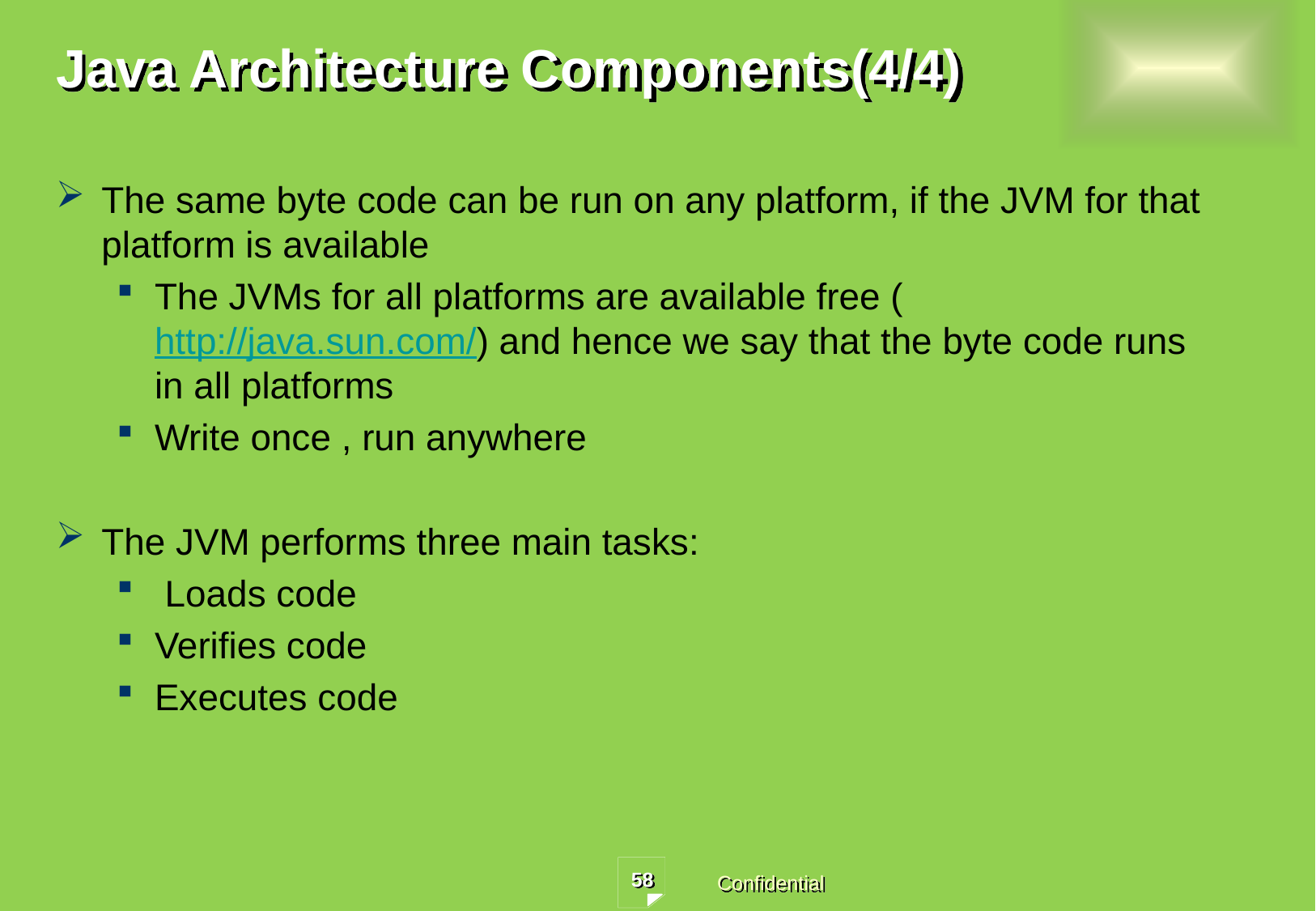

# Java Architecture Components(4/4)
The same byte code can be run on any platform, if the JVM for that platform is available
The JVMs for all platforms are available free (http://java.sun.com/) and hence we say that the byte code runs in all platforms
Write once , run anywhere

The JVM performs three main tasks:
 Loads code
Verifies code
Executes code

58